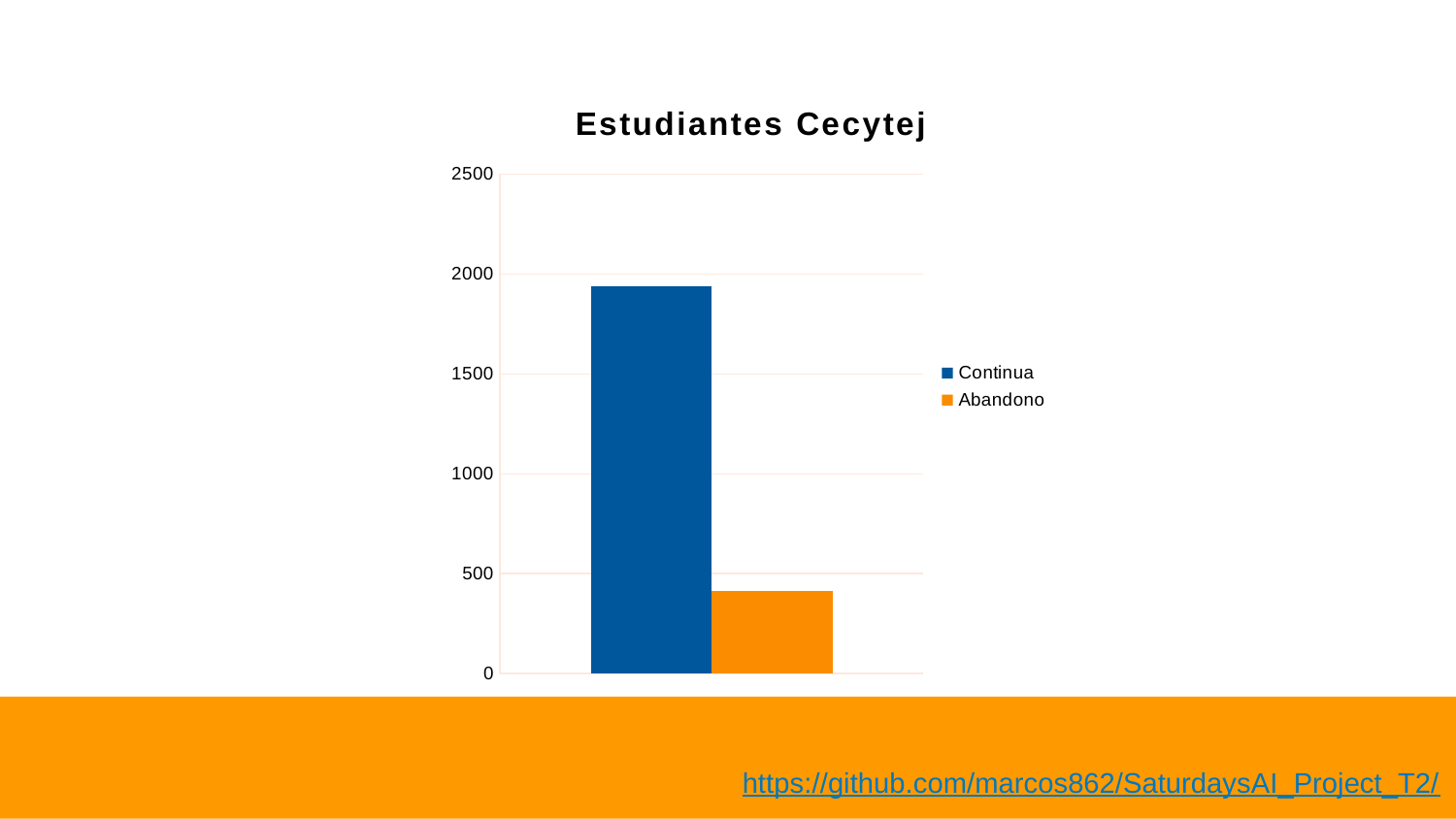

### Chart: Estudiantes Cecytej

| Category | Continua | Abandono |
|---|---|---|
https://github.com/marcos862/SaturdaysAI_Project_T2/